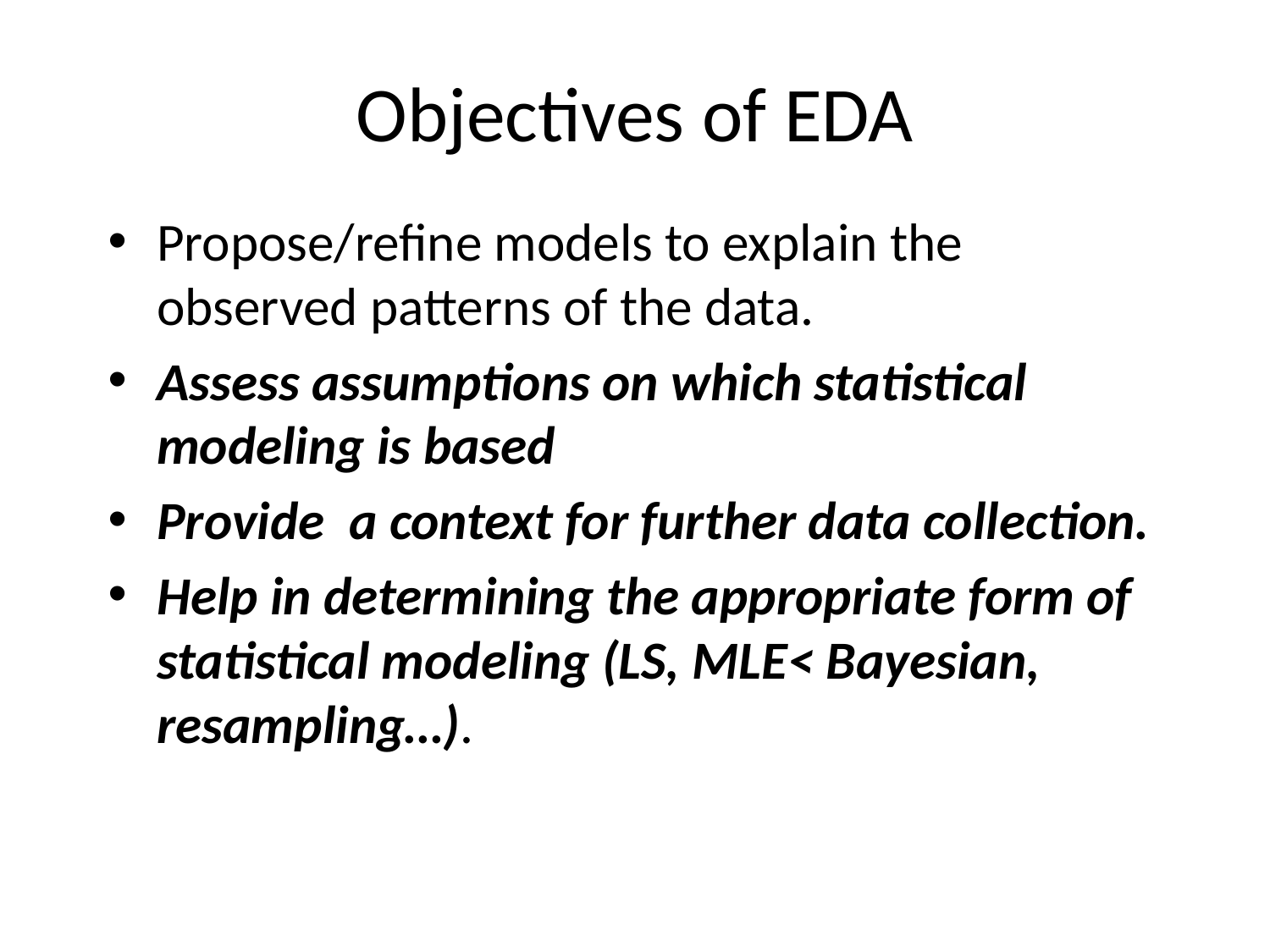

# Objectives of EDA
Propose/refine models to explain the observed patterns of the data.
Assess assumptions on which statistical modeling is based
Provide  a context for further data collection.
Help in determining the appropriate form of statistical modeling (LS, MLE< Bayesian, resampling…).